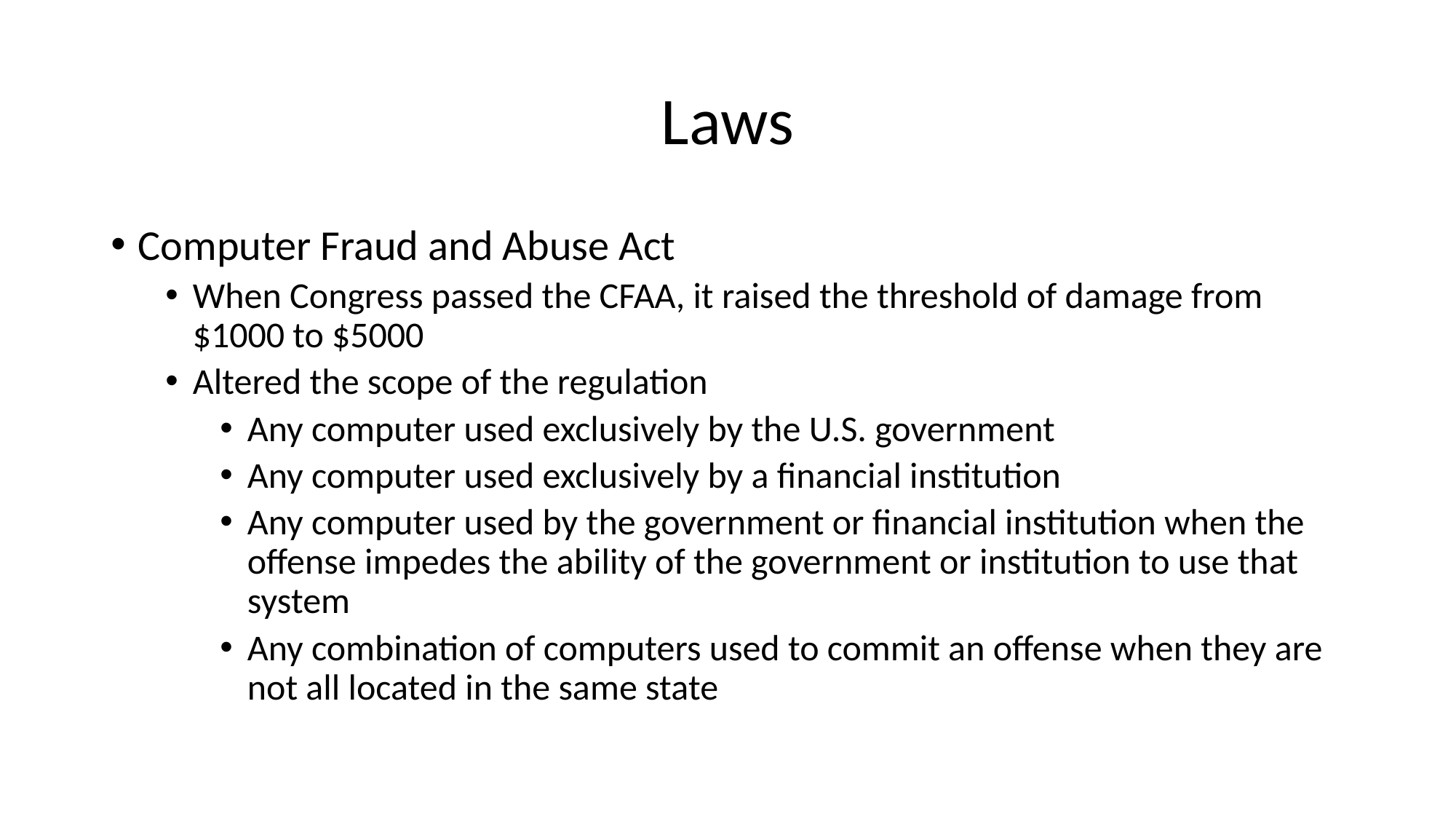

# Laws
Computer Fraud and Abuse Act
When Congress passed the CFAA, it raised the threshold of damage from $1000 to $5000
Altered the scope of the regulation
Any computer used exclusively by the U.S. government
Any computer used exclusively by a financial institution
Any computer used by the government or financial institution when the offense impedes the ability of the government or institution to use that system
Any combination of computers used to commit an offense when they are not all located in the same state